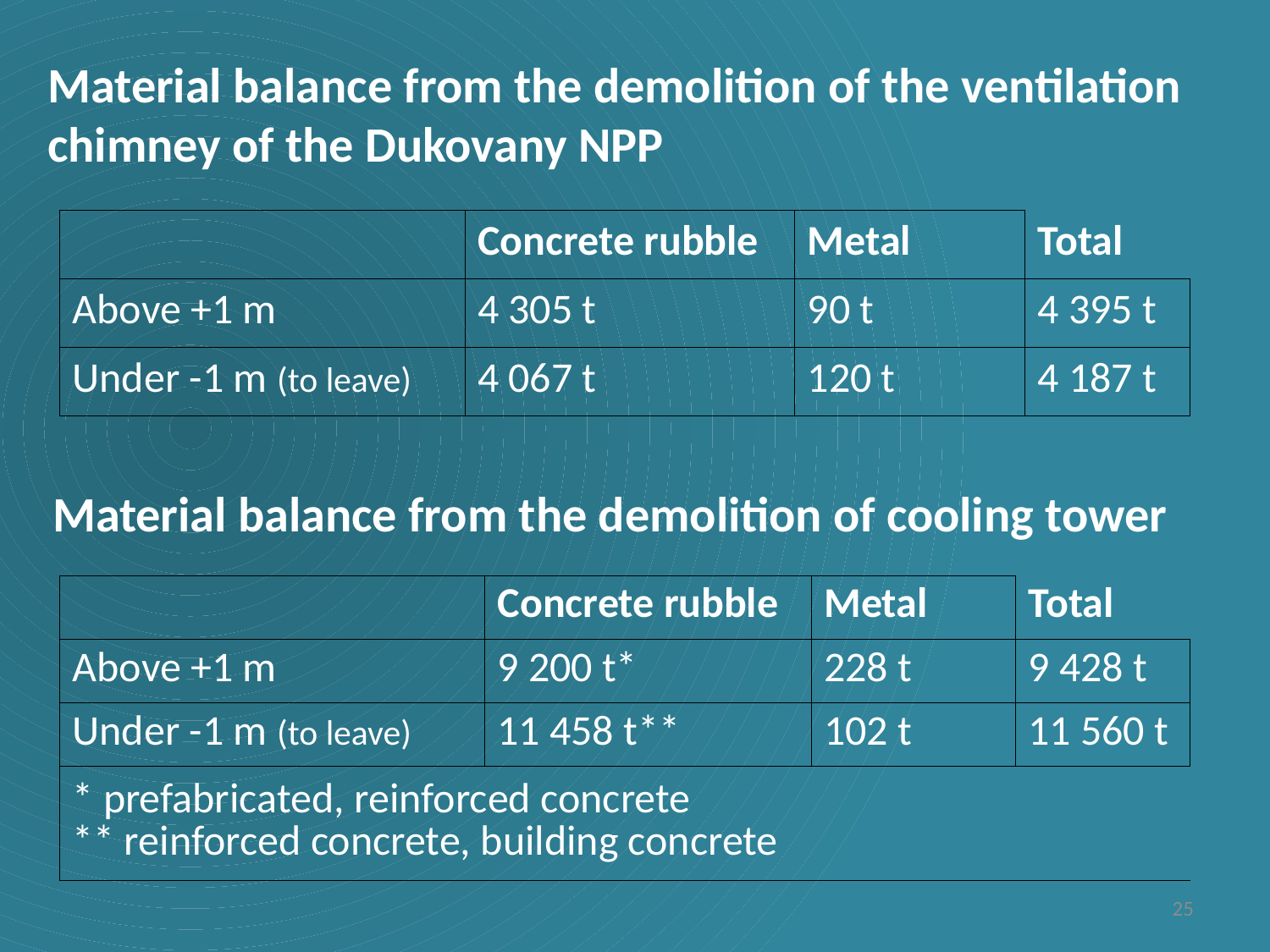

Material balance from the demolition of the ventilation chimney of the Dukovany NPP
|  | Concrete rubble | Metal | Total |
| --- | --- | --- | --- |
| Above +1 m | 4 305 t | 90 t | 4 395 t |
| Under -1 m (to leave) | 4 067 t | 120 t | 4 187 t |
Material balance from the demolition of cooling tower
|  | Concrete rubble | Metal | Total |
| --- | --- | --- | --- |
| Above +1 m | 9 200 t\* | 228 t | 9 428 t |
| Under -1 m (to leave) | 11 458 t\*\* | 102 t | 11 560 t |
| \* prefabricated, reinforced concrete \*\* reinforced concrete, building concrete |  |  |  |
25